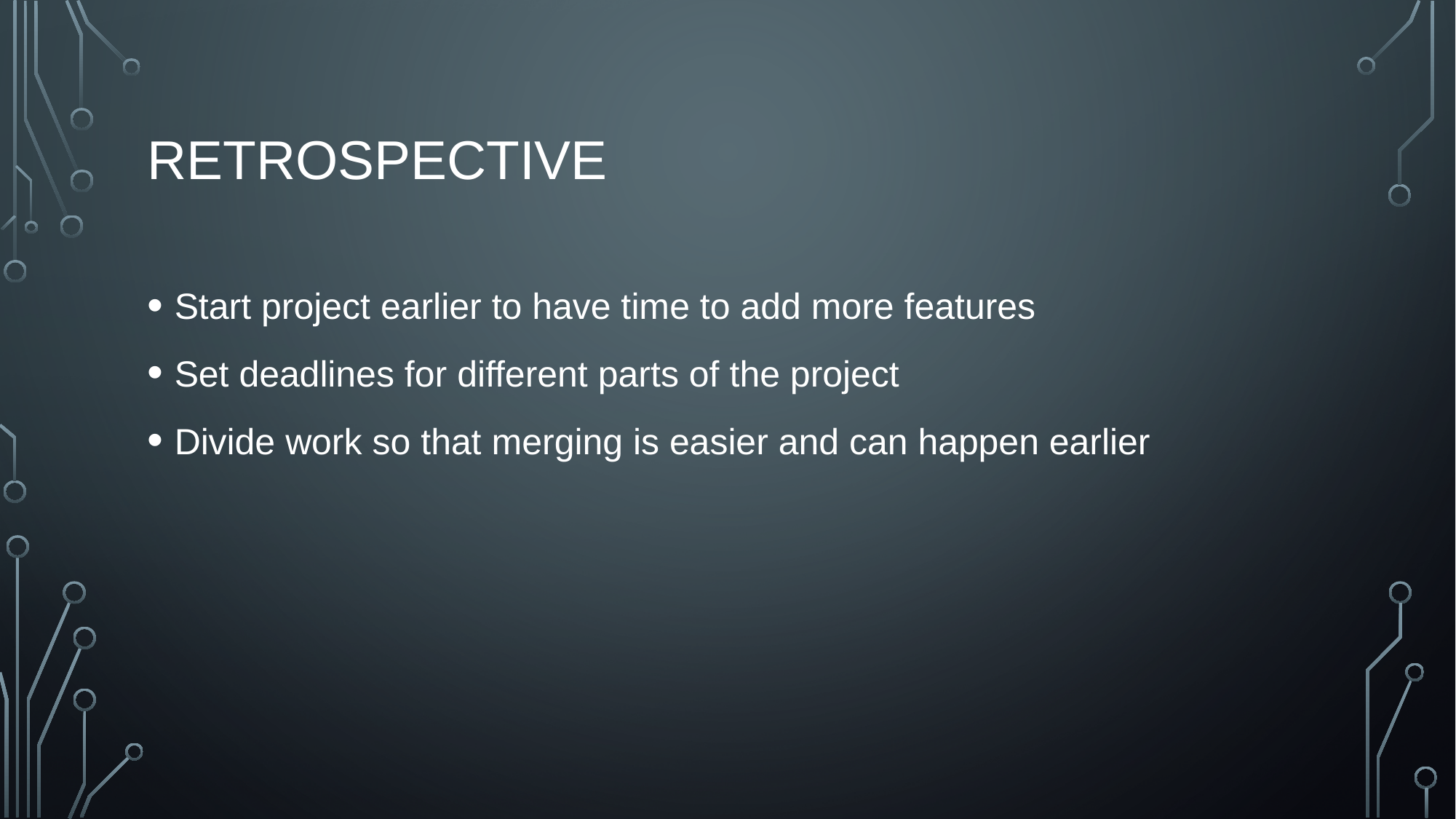

# Retrospective
Start project earlier to have time to add more features
Set deadlines for different parts of the project
Divide work so that merging is easier and can happen earlier